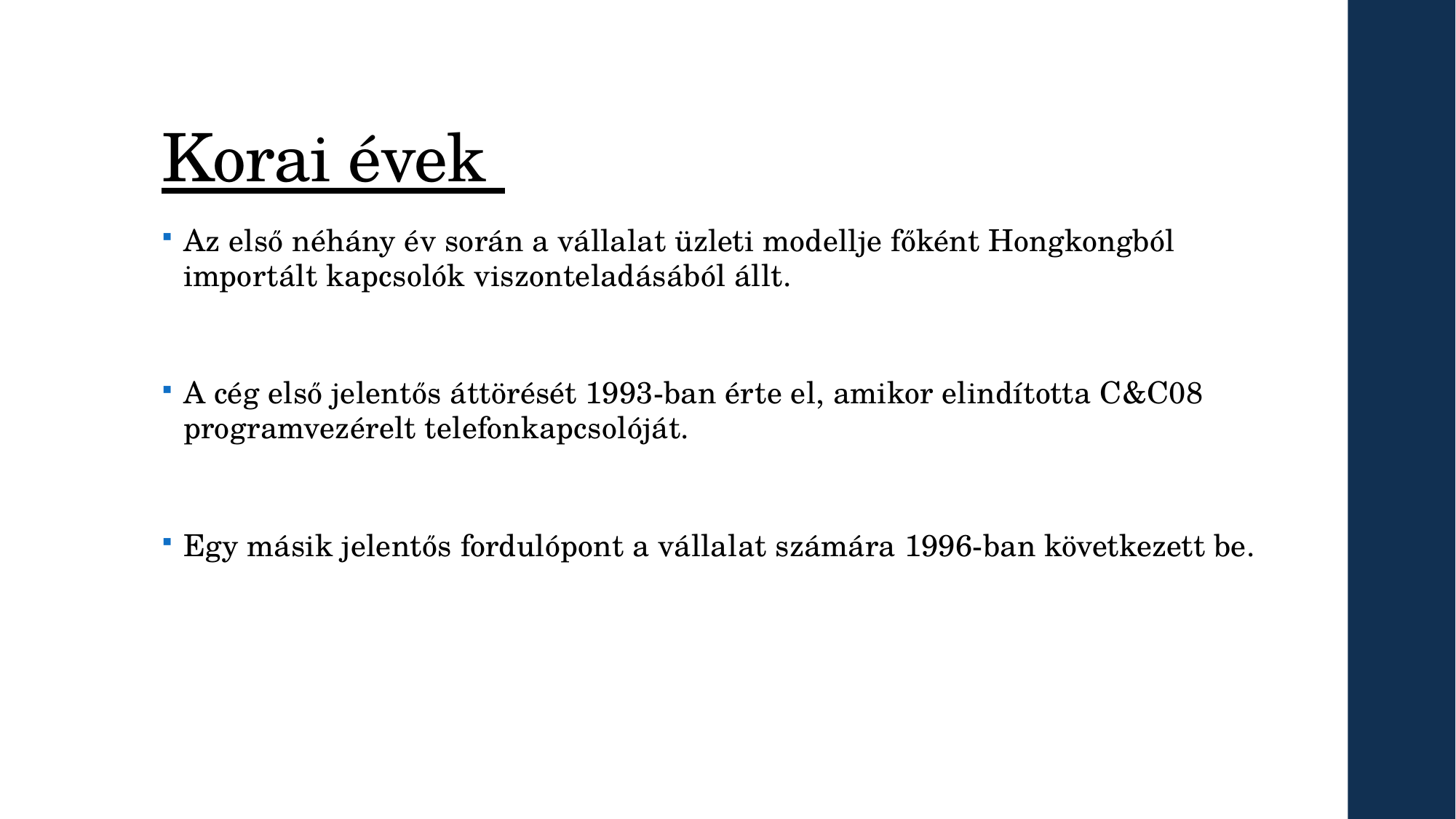

# Korai évek
Az első néhány év során a vállalat üzleti modellje főként Hongkongból importált kapcsolók viszonteladásából állt.

A cég első jelentős áttörését 1993-ban érte el, amikor elindította C&C08 programvezérelt telefonkapcsolóját.

Egy másik jelentős fordulópont a vállalat számára 1996-ban következett be.